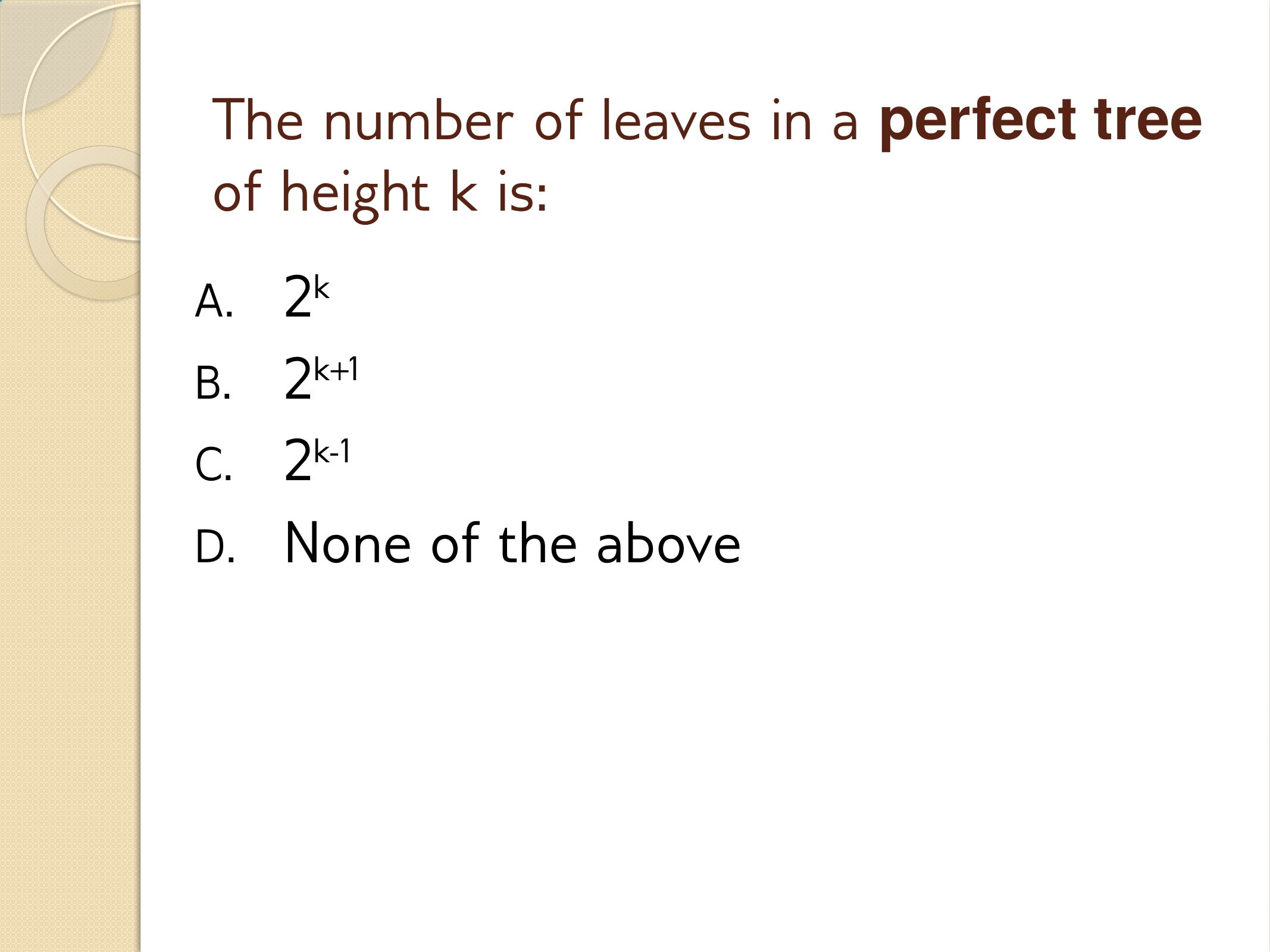

# The number of leaves in a perfect tree of height k is:
2k
2k+1
2k-1
None of the above